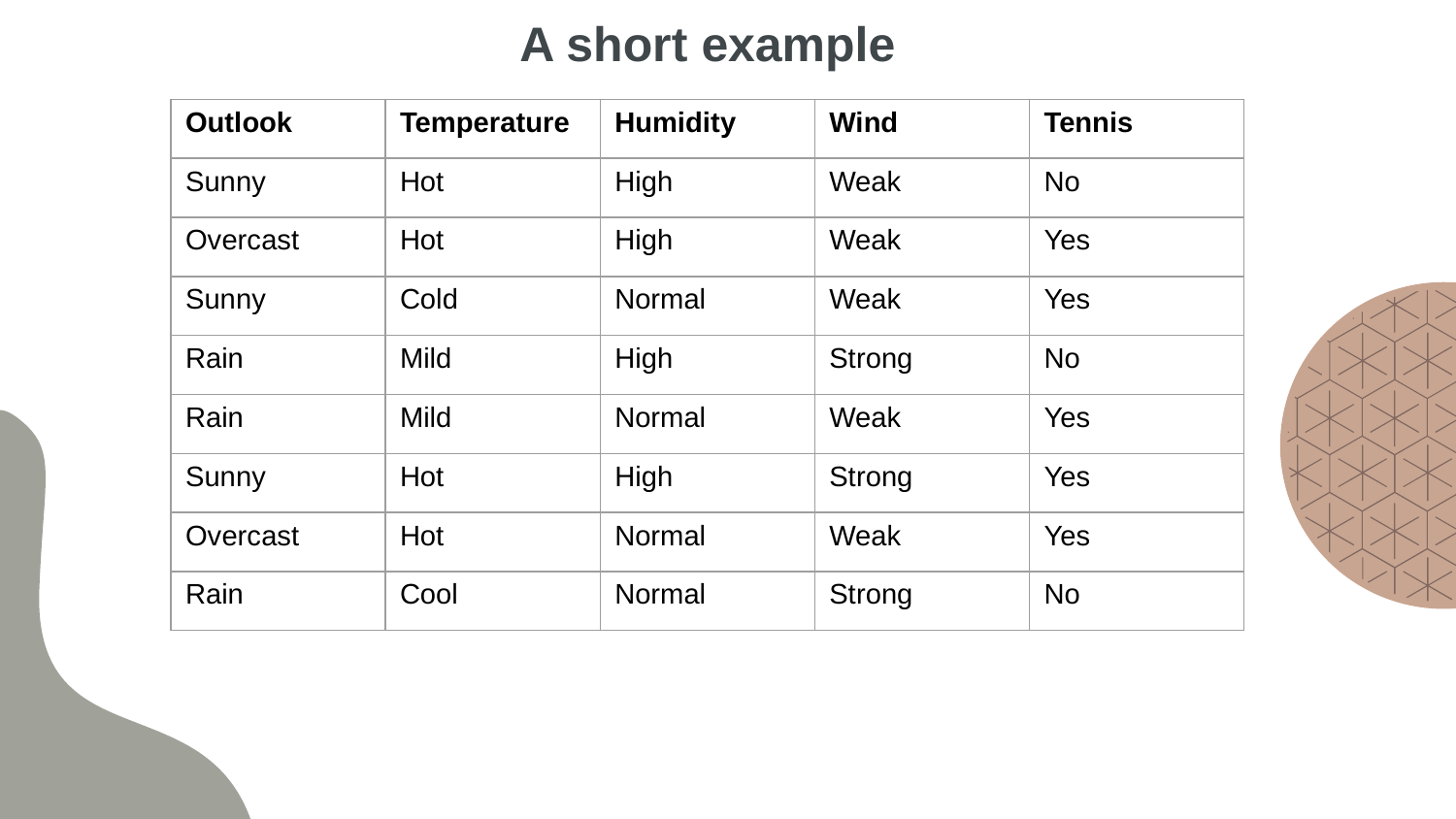

# A short example
| Outlook | Temperature | Humidity | Wind | Tennis |
| --- | --- | --- | --- | --- |
| Sunny | Hot | High | Weak | No |
| Overcast | Hot | High | Weak | Yes |
| Sunny | Cold | Normal | Weak | Yes |
| Rain | Mild | High | Strong | No |
| Rain | Mild | Normal | Weak | Yes |
| Sunny | Hot | High | Strong | Yes |
| Overcast | Hot | Normal | Weak | Yes |
| Rain | Cool | Normal | Strong | No |